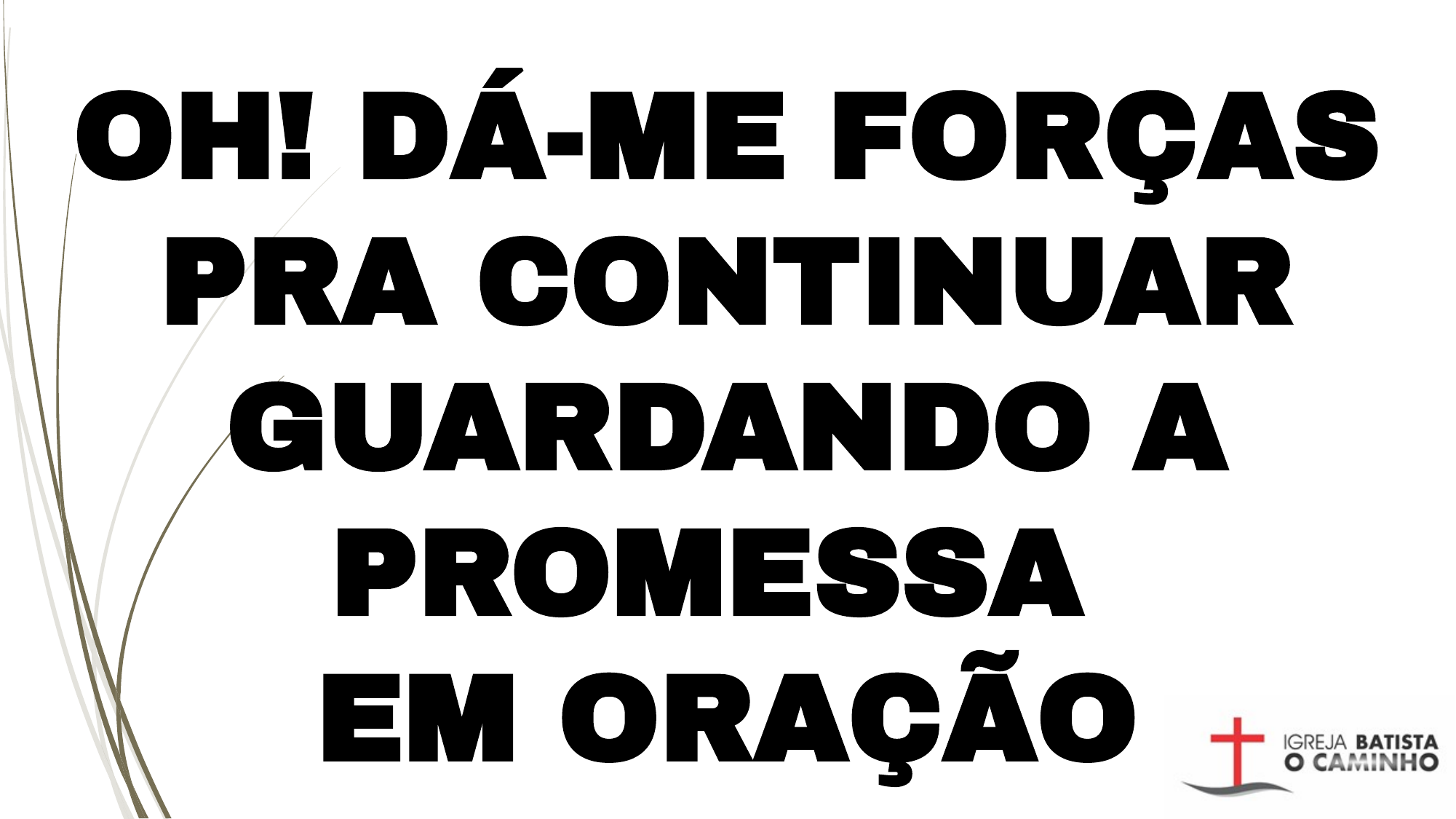

# OH! DÁ-ME FORÇAS PRA CONTINUAR GUARDANDO A PROMESSA EM ORAÇÃO